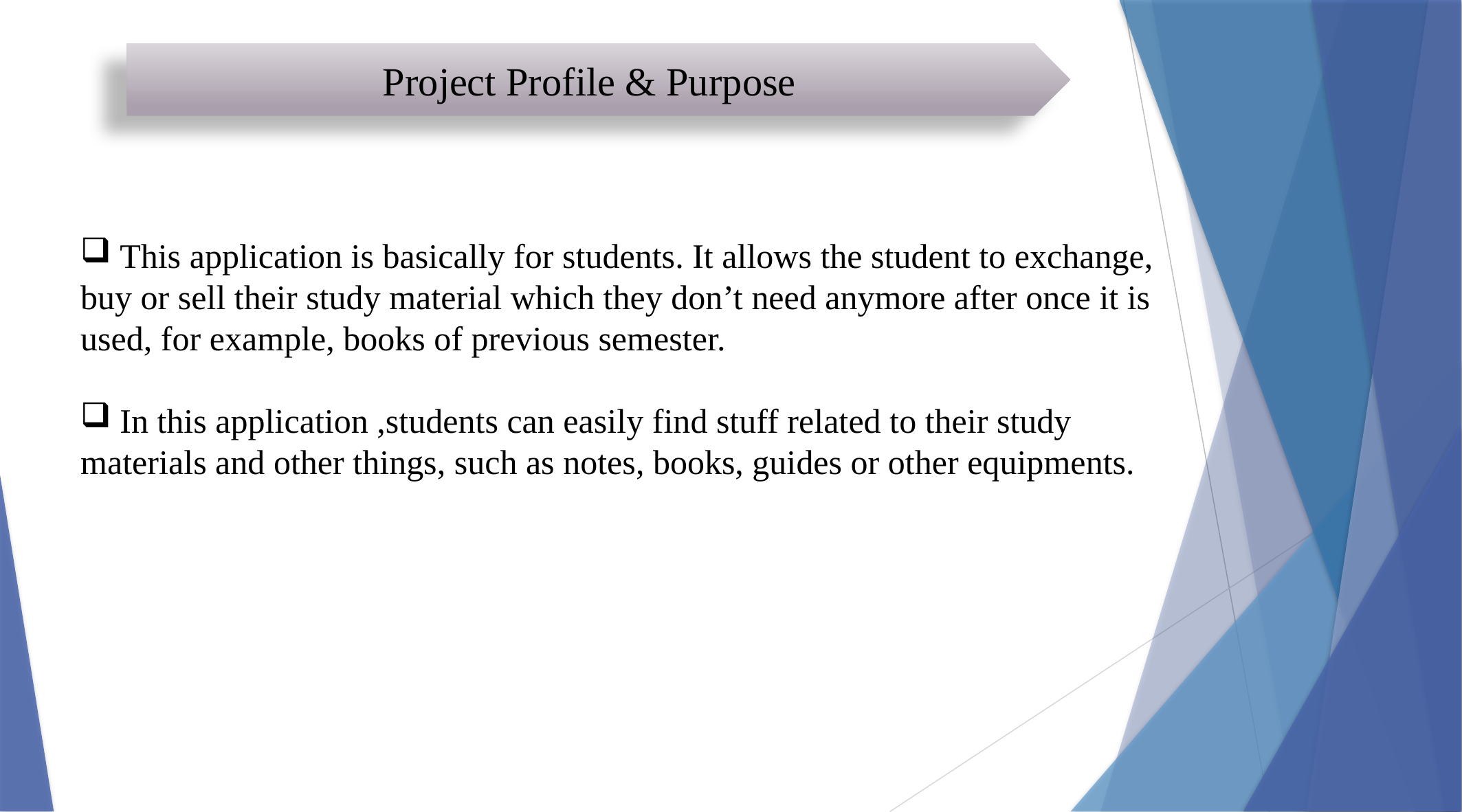

Project Profile & Purpose
 This application is basically for students. It allows the student to exchange, buy or sell their study material which they don’t need anymore after once it is used, for example, books of previous semester.

 In this application ,students can easily find stuff related to their study materials and other things, such as notes, books, guides or other equipments.